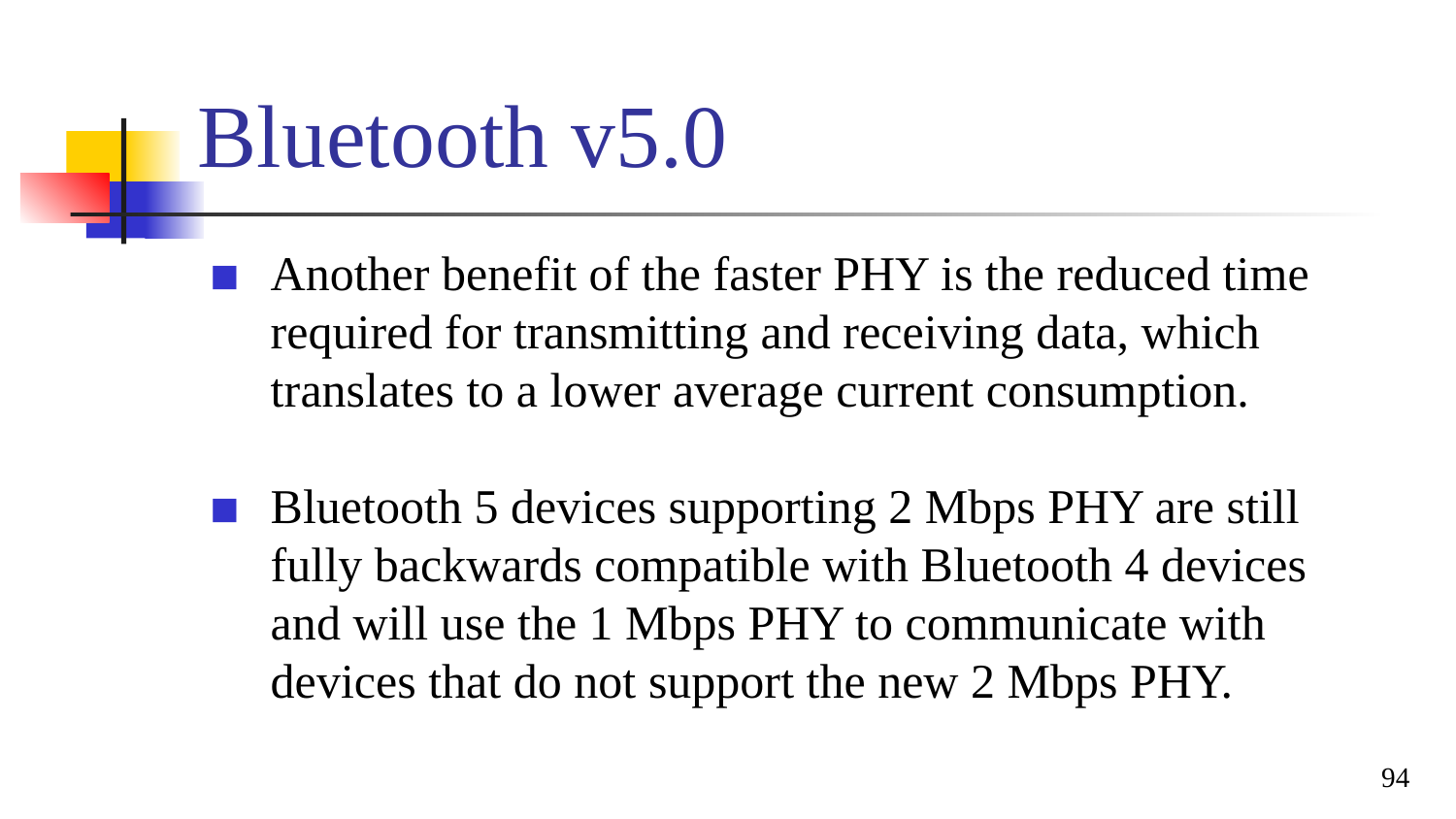

# Bluetooth v5.0
Another benefit of the faster PHY is the reduced time required for transmitting and receiving data, which translates to a lower average current consumption.

Bluetooth 5 devices supporting 2 Mbps PHY are still fully backwards compatible with Bluetooth 4 devices and will use the 1 Mbps PHY to communicate with devices that do not support the new 2 Mbps PHY.
94